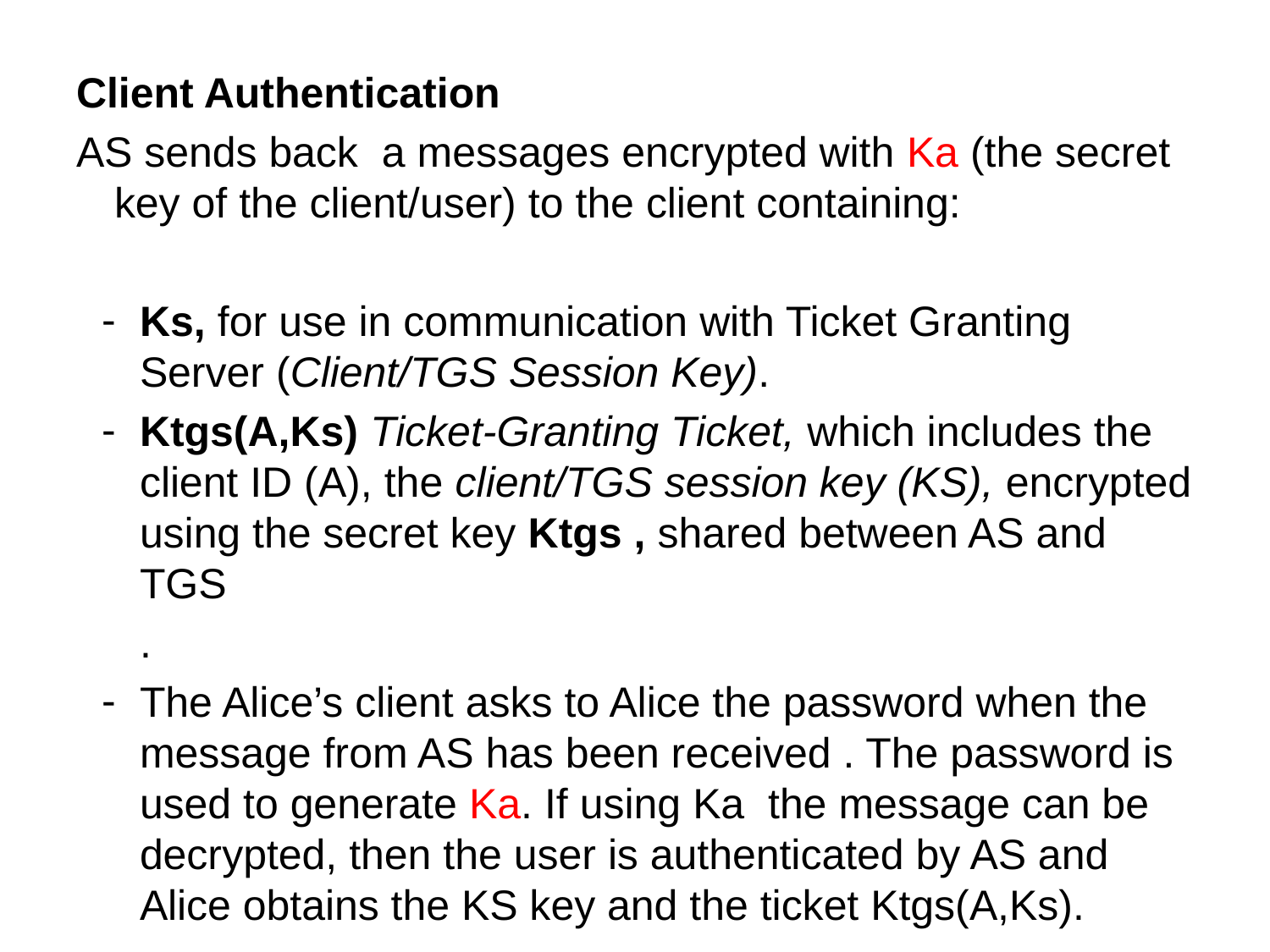

Client Authentication
AS sends back  a messages encrypted with Ka (the secret key of the client/user) to the client containing:

Ks, for use in communication with Ticket Granting Server (Client/TGS Session Key).
Ktgs(A,Ks) Ticket-Granting Ticket, which includes the client ID (A), the client/TGS session key (KS), encrypted using the secret key Ktgs , shared between AS and TGS
.
The Alice’s client asks to Alice the password when the message from AS has been received . The password is used to generate Ka. If using Ka  the message can be decrypted, then the user is authenticated by AS and Alice obtains the KS key and the ticket Ktgs(A,Ks).